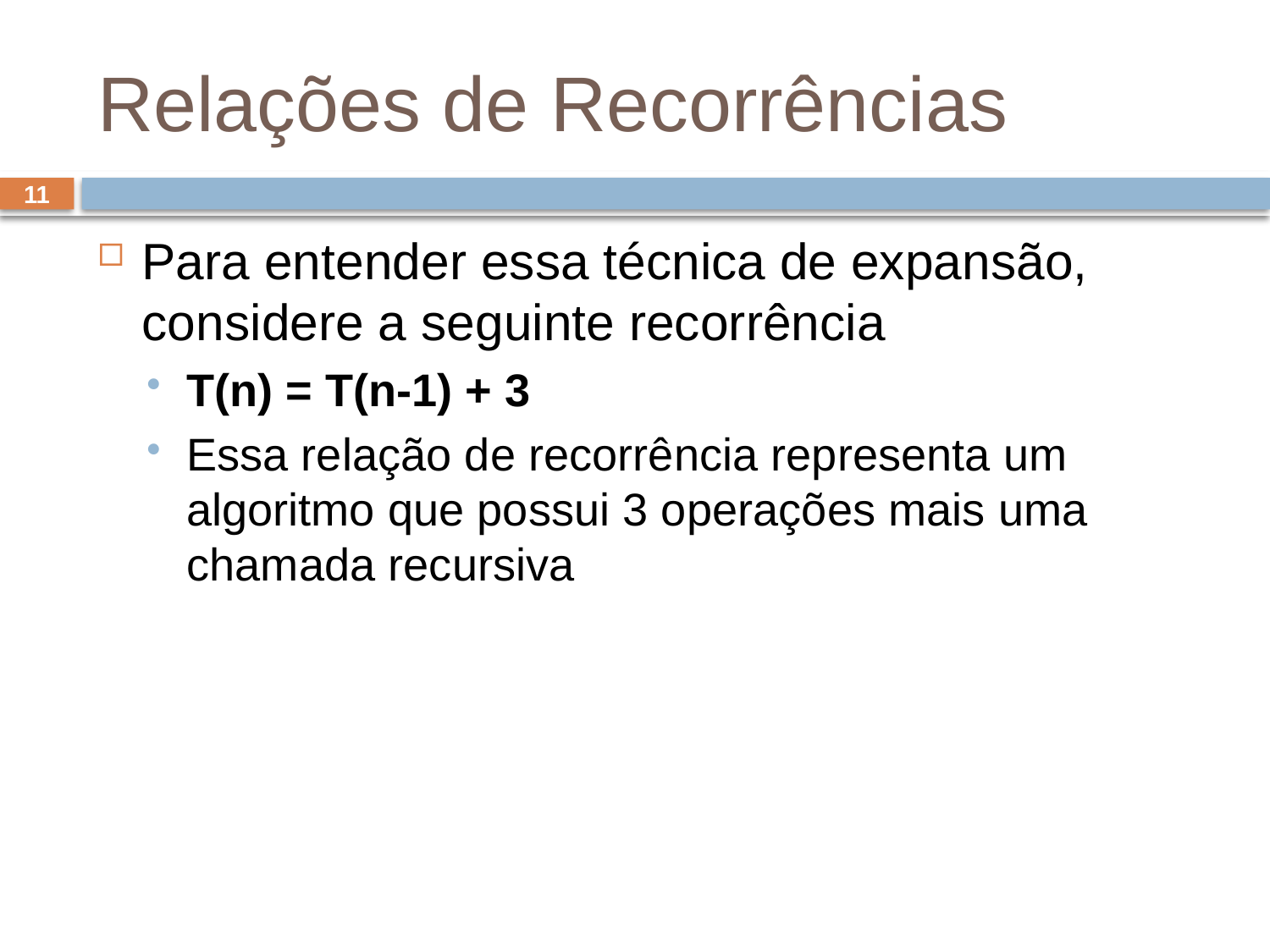

# Relações de Recorrências
11
Para entender essa técnica de expansão, considere a seguinte recorrência
T(n) = T(n-1) + 3
Essa relação de recorrência representa um algoritmo que possui 3 operações mais uma chamada recursiva